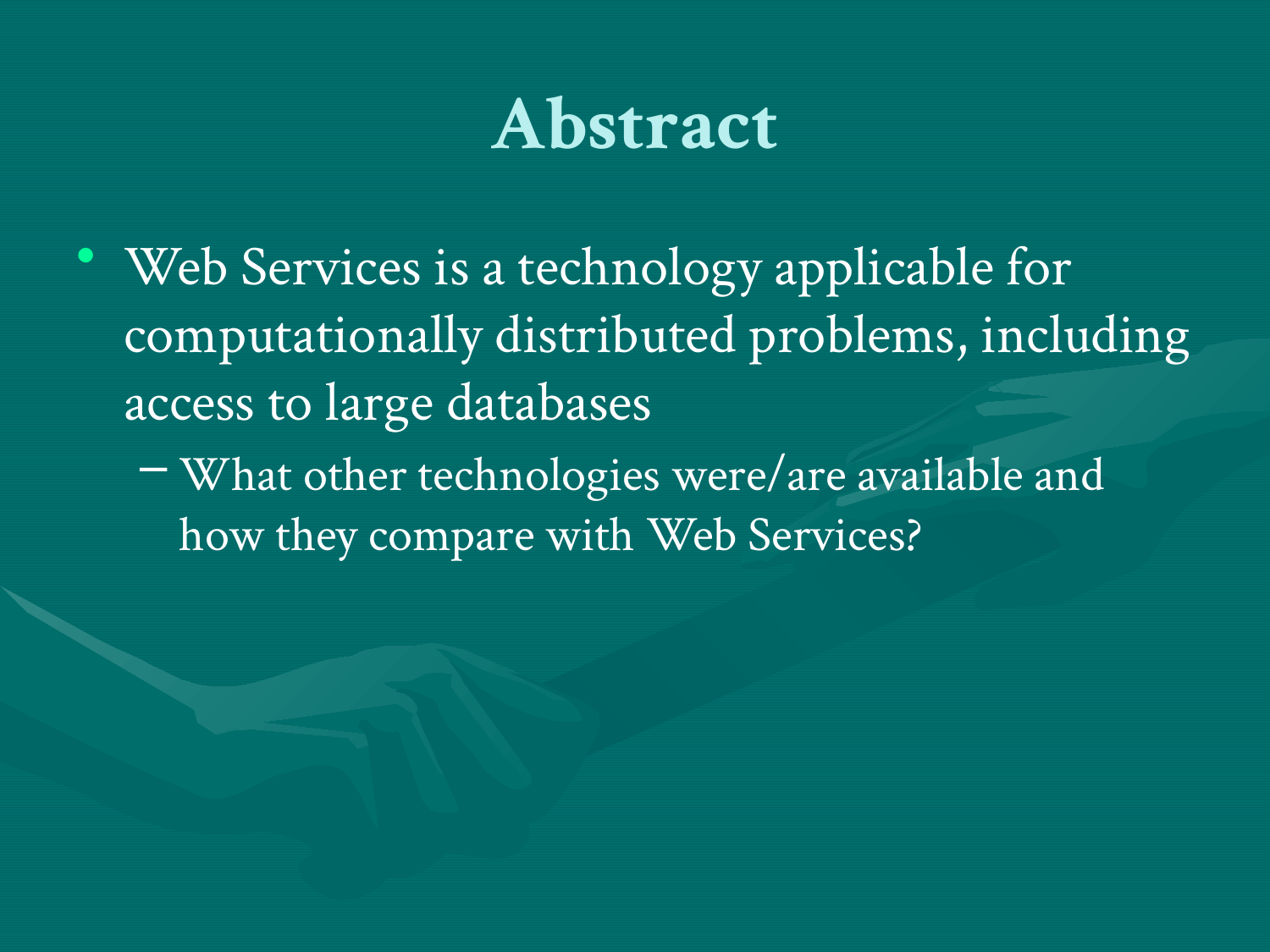

# Abstract
Web Services is a technology applicable for  computationally distributed problems, including access to large databases
What other technologies were/are available and how they compare with Web Services?